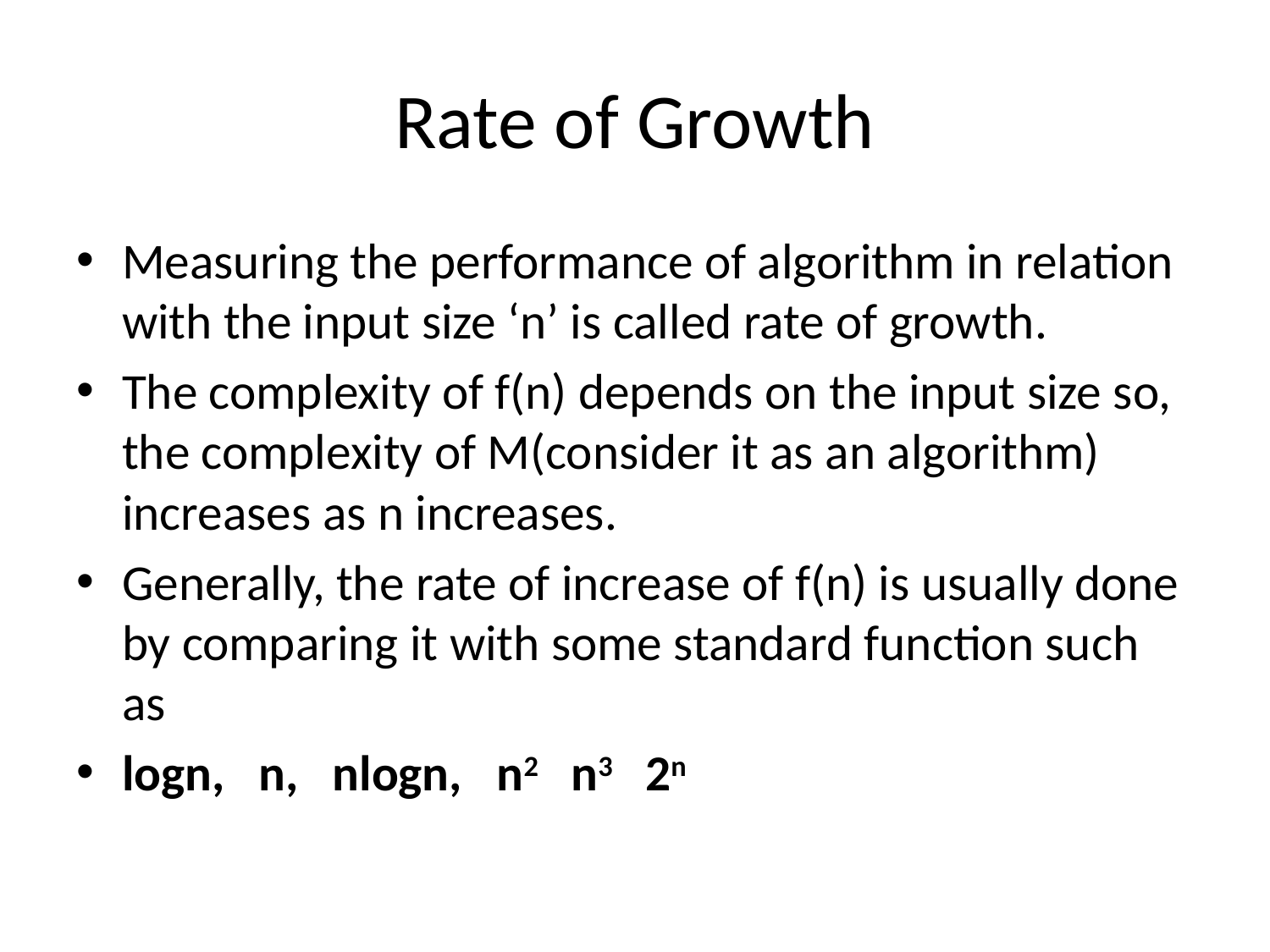

# Rate of Growth
Measuring the performance of algorithm in relation with the input size ‘n’ is called rate of growth.
The complexity of f(n) depends on the input size so, the complexity of M(consider it as an algorithm) increases as n increases.
Generally, the rate of increase of f(n) is usually done by comparing it with some standard function such as
logn,   n,   nlogn,   n2     n3     2n